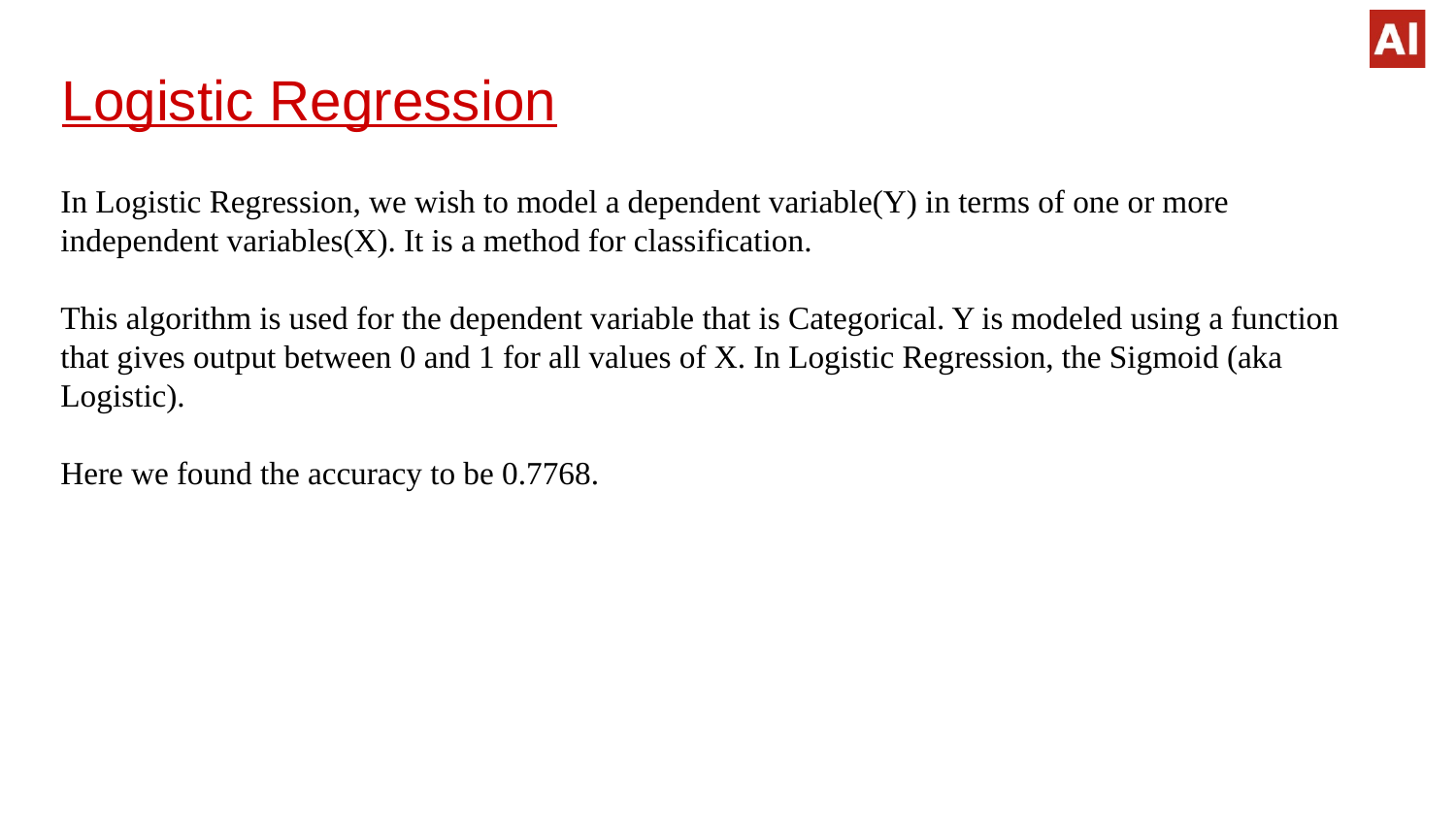

# Logistic Regression
In Logistic Regression, we wish to model a dependent variable(Y) in terms of one or more independent variables(X). It is a method for classification.

This algorithm is used for the dependent variable that is Categorical. Y is modeled using a function that gives output between 0 and 1 for all values of X. In Logistic Regression, the Sigmoid (aka Logistic).

Here we found the accuracy to be 0.7768.